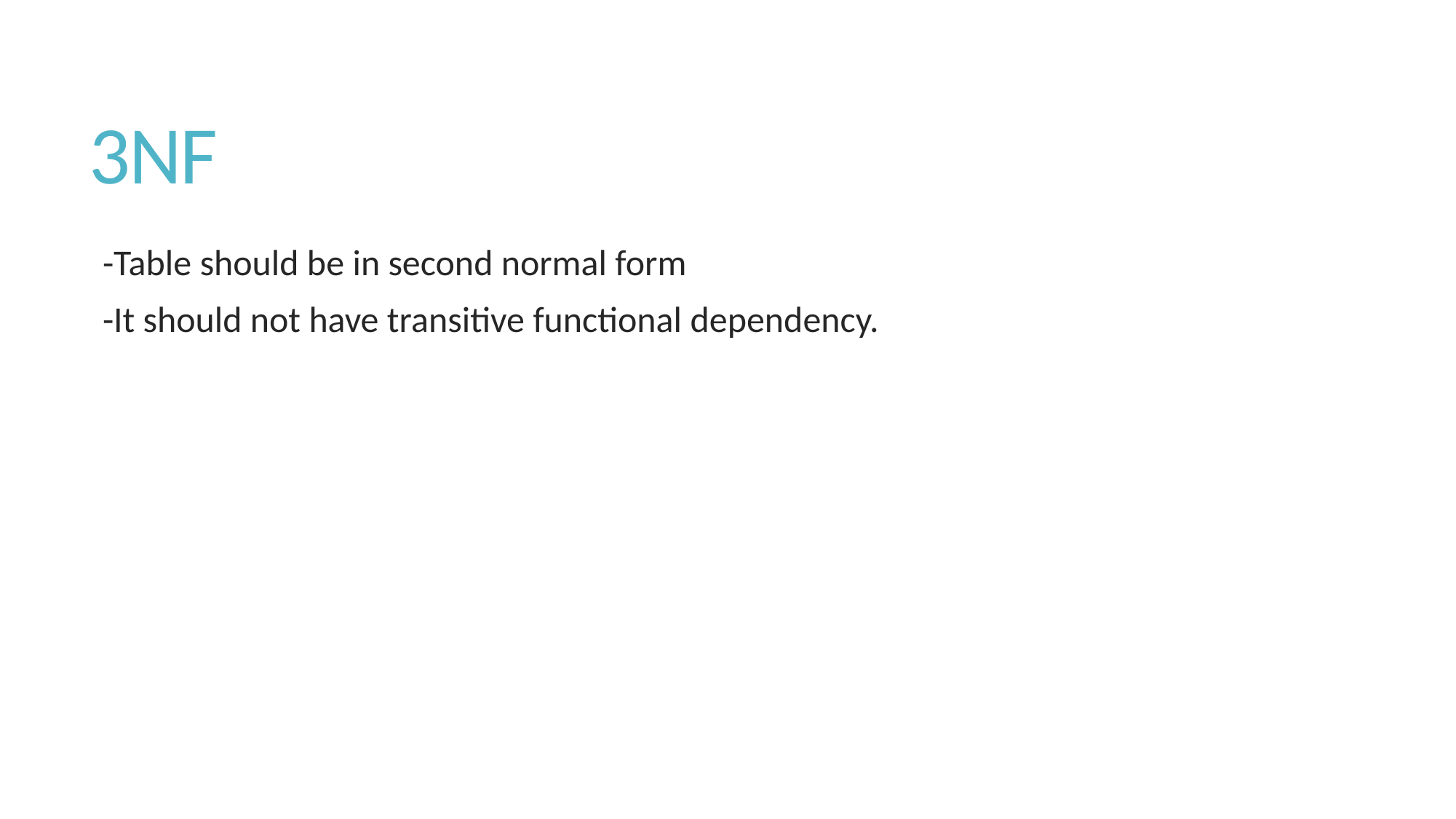

# 3NF
-Table should be in second normal form
-It should not have transitive functional dependency.